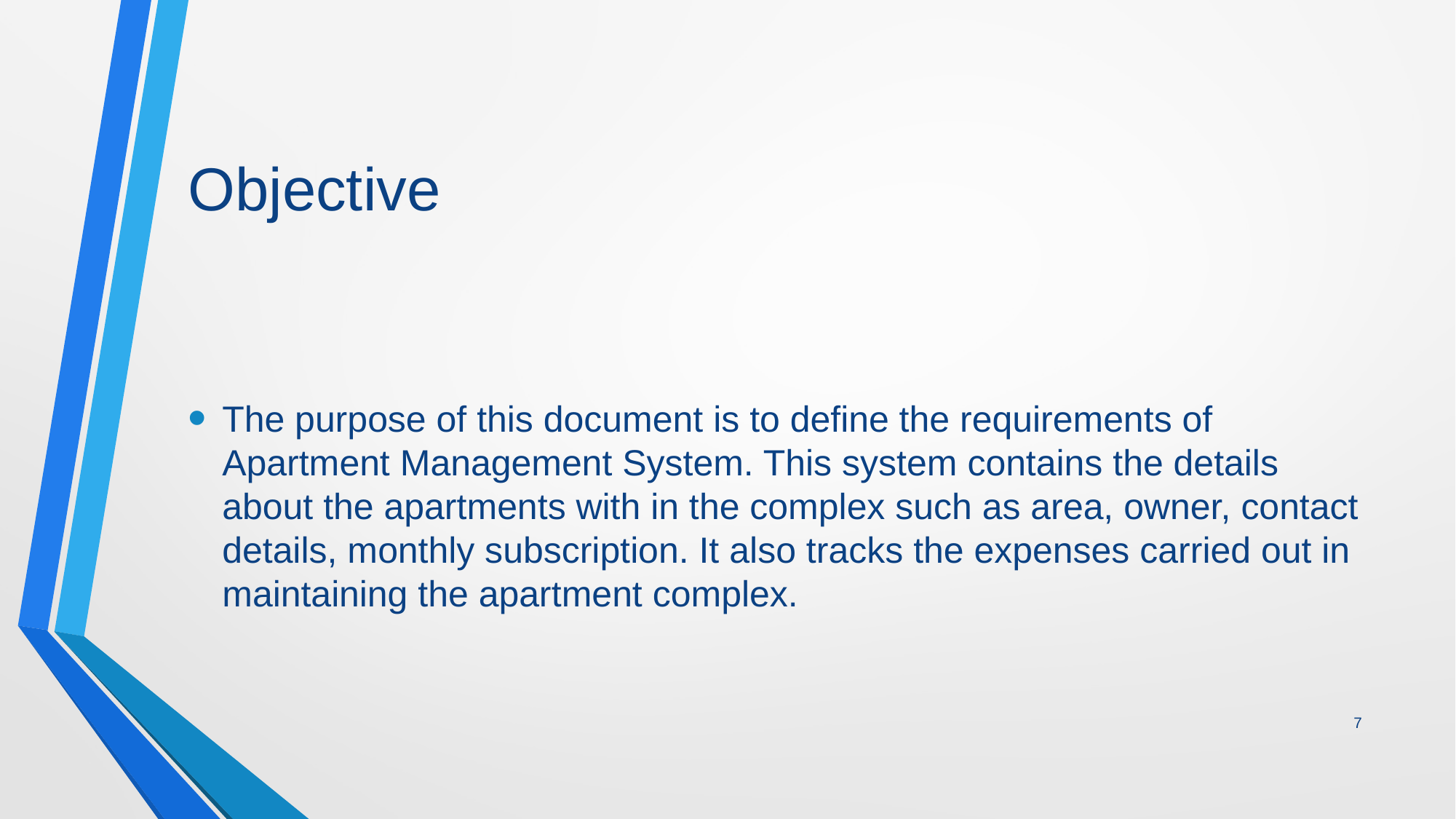

# Objective
The purpose of this document is to define the requirements of Apartment Management System. This system contains the details about the apartments with in the complex such as area, owner, contact details, monthly subscription. It also tracks the expenses carried out in maintaining the apartment complex.
7